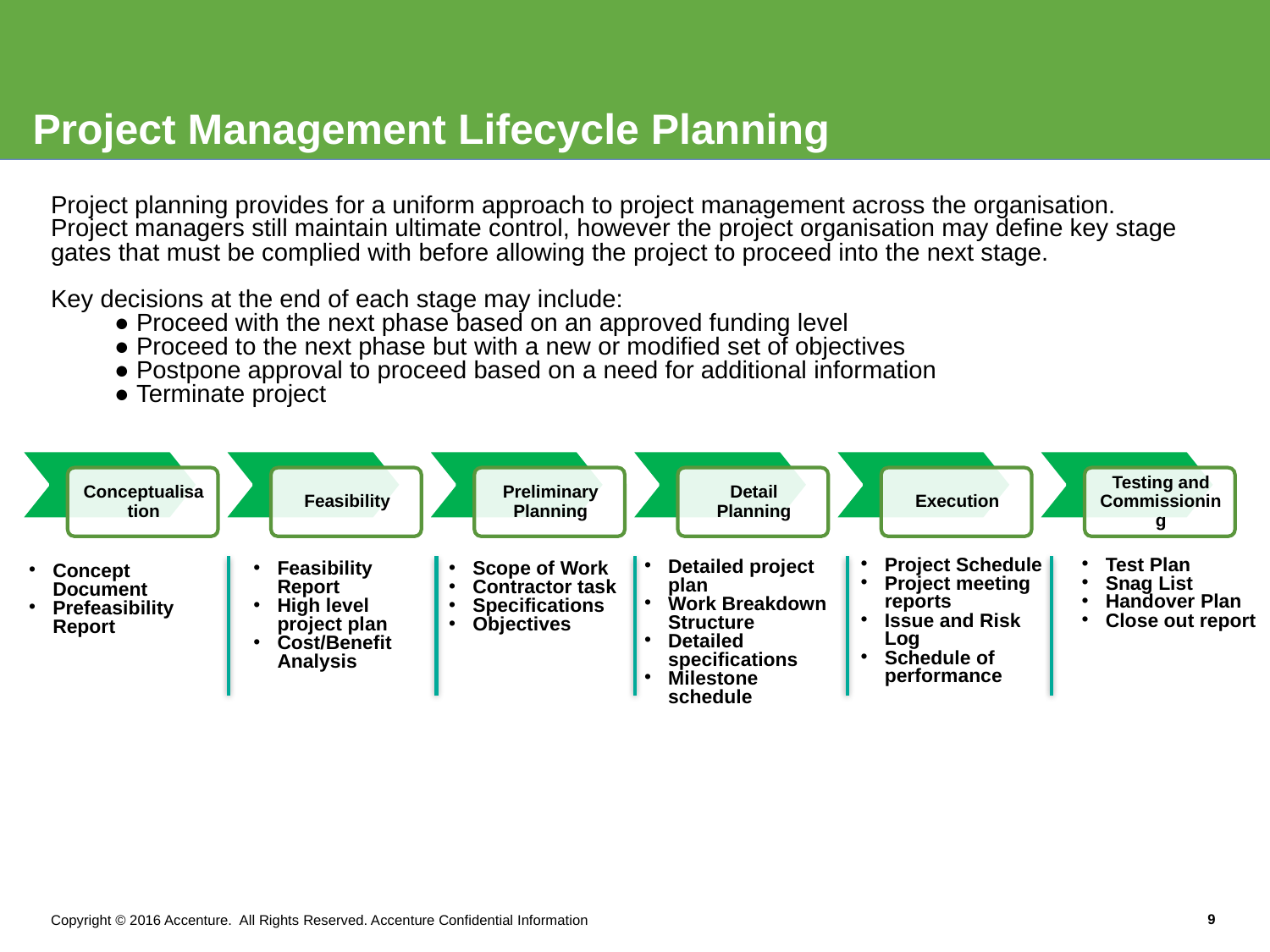

# Project Management Lifecycle Planning

Project planning provides for a uniform approach to project management across the organisation. Project managers still maintain ultimate control, however the project organisation may define key stage gates that must be complied with before allowing the project to proceed into the next stage.

Key decisions at the end of each stage may include:
● Proceed with the next phase based on an approved funding level
● Proceed to the next phase but with a new or modified set of objectives
● Postpone approval to proceed based on a need for additional information
● Terminate project
Conceptualisation
Feasibility
Preliminary Planning
Detail Planning
Execution
Testing and Commissioning
Project Schedule
Project meeting reports
Issue and Risk Log
Schedule of performance

Test Plan
Snag List
Handover Plan
Close out report

Detailed project plan
Work Breakdown Structure
Detailed specifications
Milestone schedule

Feasibility Report
High level project plan
Cost/Benefit Analysis

Scope of Work
Contractor task
Specifications
Objectives

Concept Document
Prefeasibility Report

Copyright © 2016 Accenture.  All Rights Reserved. Accenture Confidential Information
9